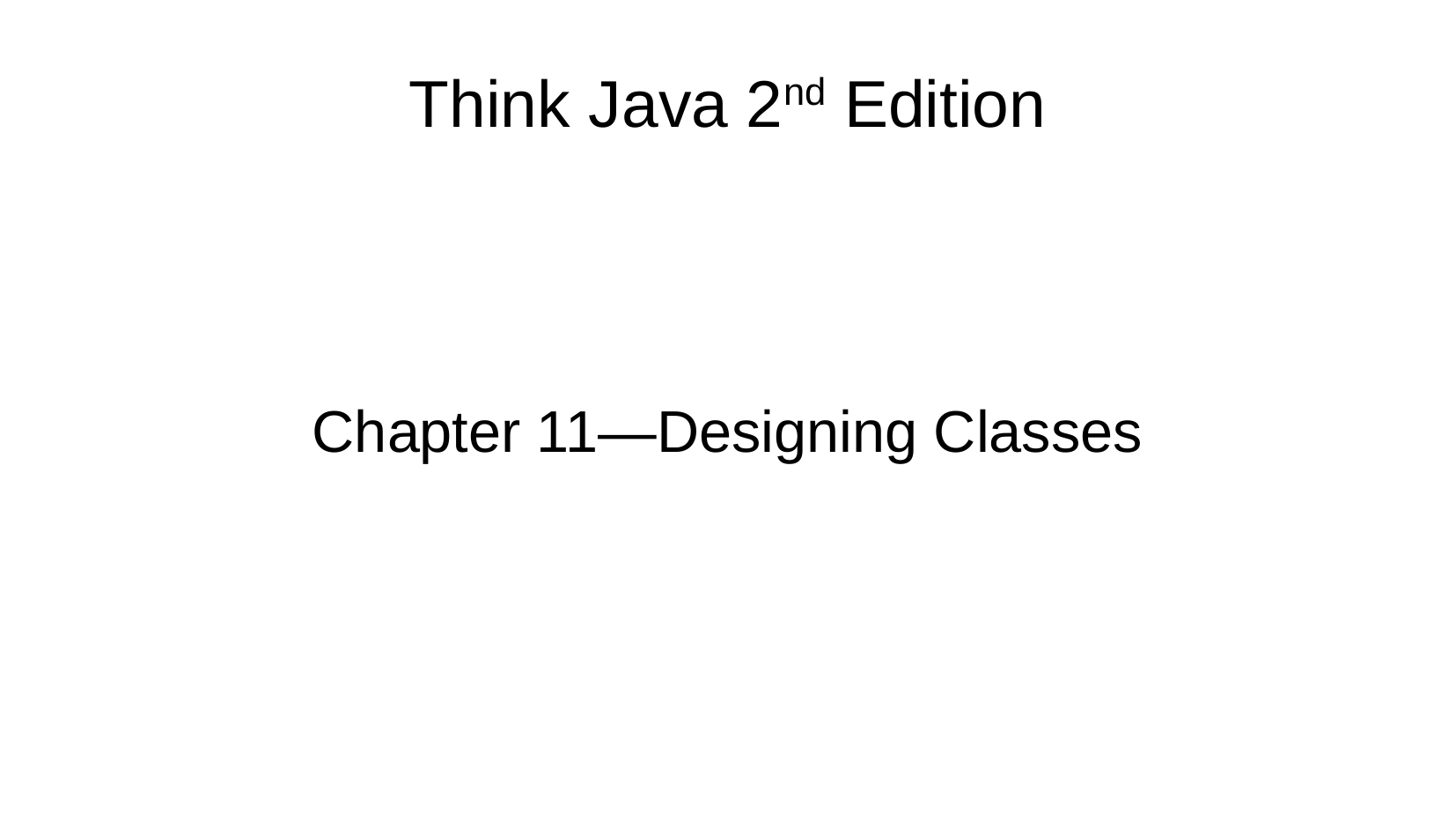

Think Java 2nd Edition
Chapter 11—Designing Classes